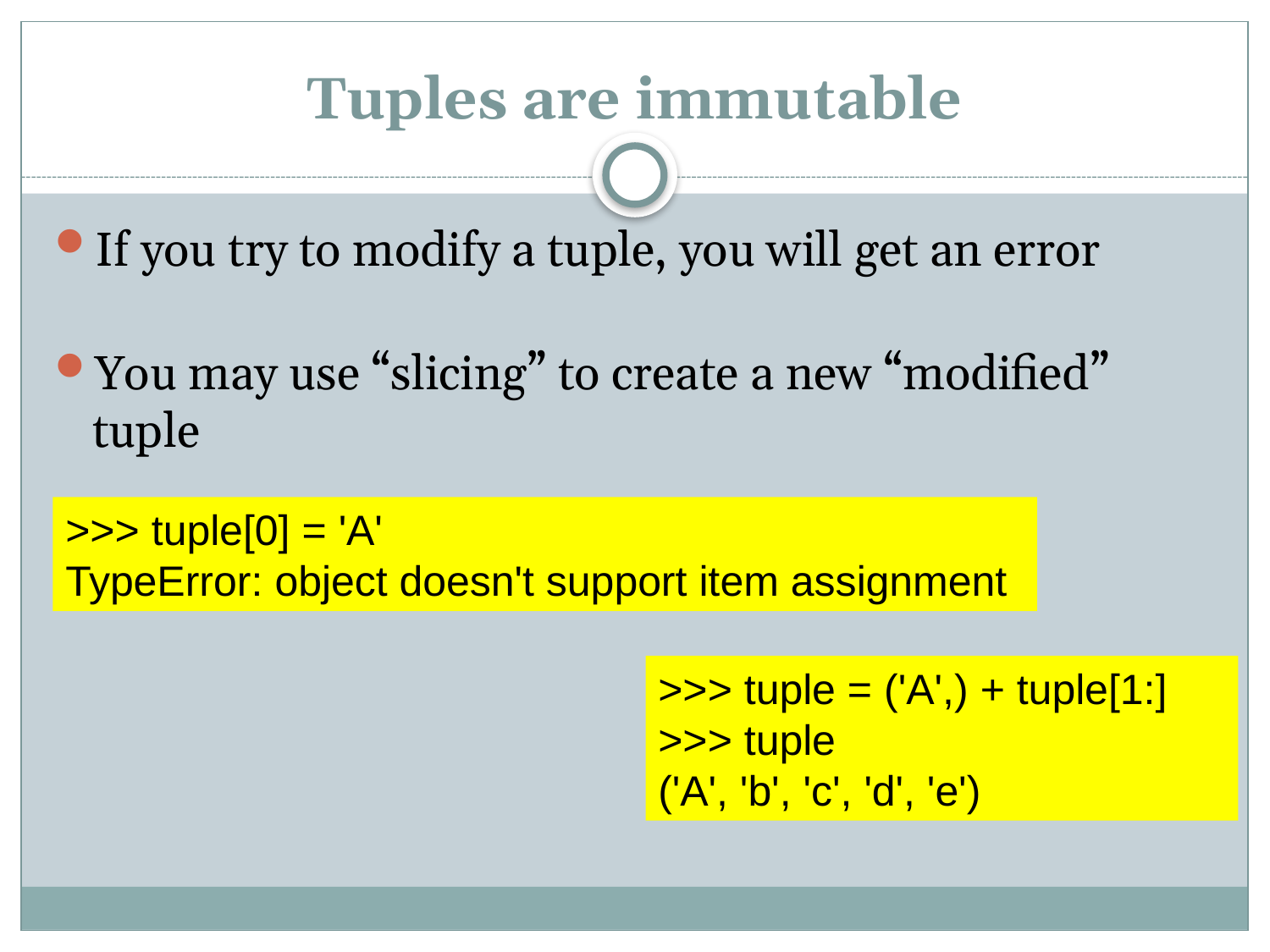

# Tuples are immutable
If you try to modify a tuple, you will get an error
You may use “slicing” to create a new “modified” tuple
>>> tuple[0] = 'A'
TypeError: object doesn't support item assignment
>>> tuple = ('A',) + tuple[1:]
>>> tuple
('A', 'b', 'c', 'd', 'e')